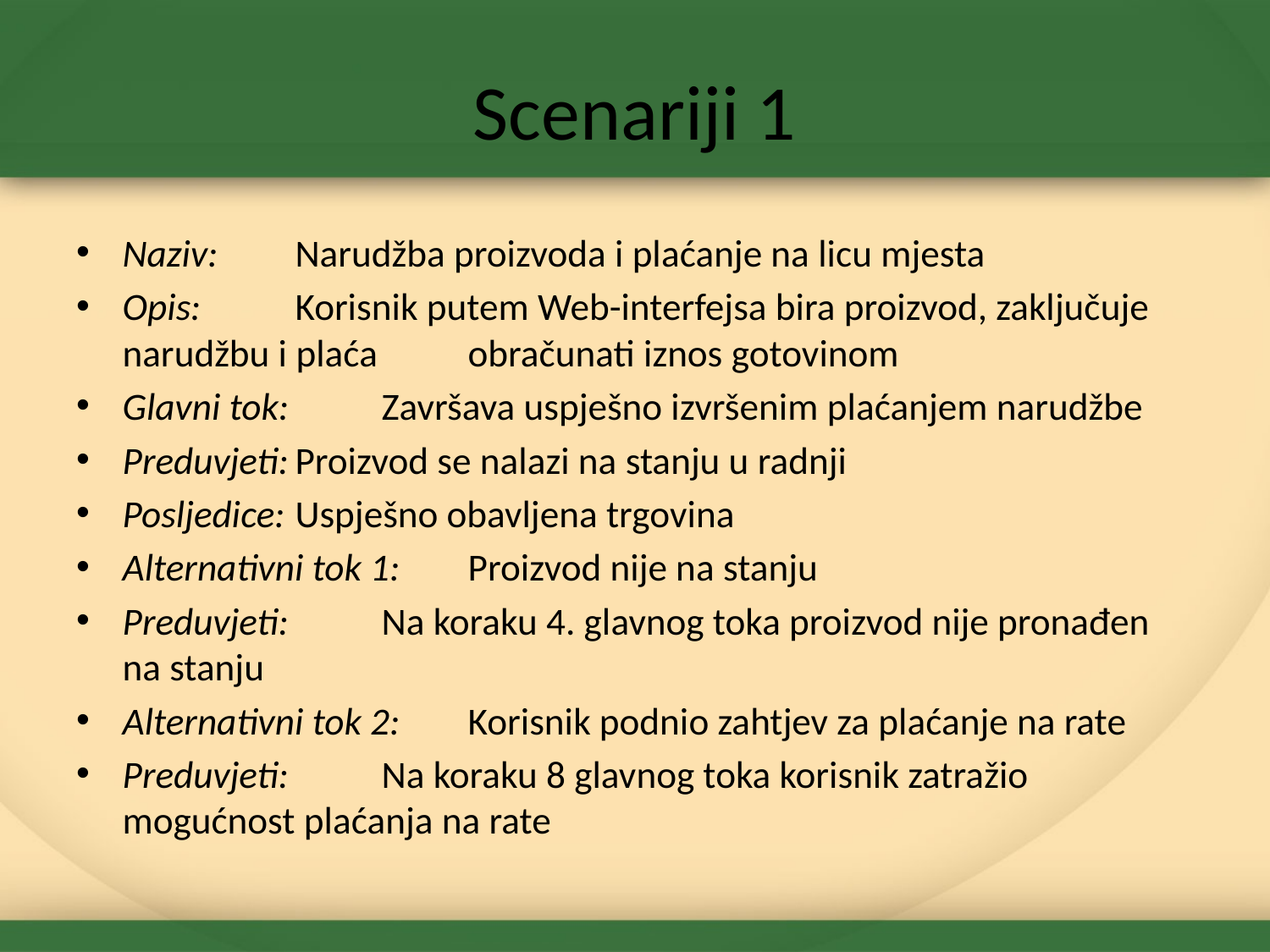

# Scenariji 1
Naziv:		Narudžba proizvoda i plaćanje na licu mjesta
Opis: 		Korisnik putem Web-interfejsa bira proizvod, zaključuje narudžbu i plaća 		obračunati iznos gotovinom
Glavni tok: 	Završava uspješno izvršenim plaćanjem narudžbe
Preduvjeti:	Proizvod se nalazi na stanju u radnji
Posljedice:	Uspješno obavljena trgovina
Alternativni tok 1: 	Proizvod nije na stanju
Preduvjeti: 		Na koraku 4. glavnog toka proizvod nije pronađen na stanju
Alternativni tok 2: 	Korisnik podnio zahtjev za plaćanje na rate
Preduvjeti: 		Na koraku 8 glavnog toka korisnik zatražio mogućnost plaćanja na rate